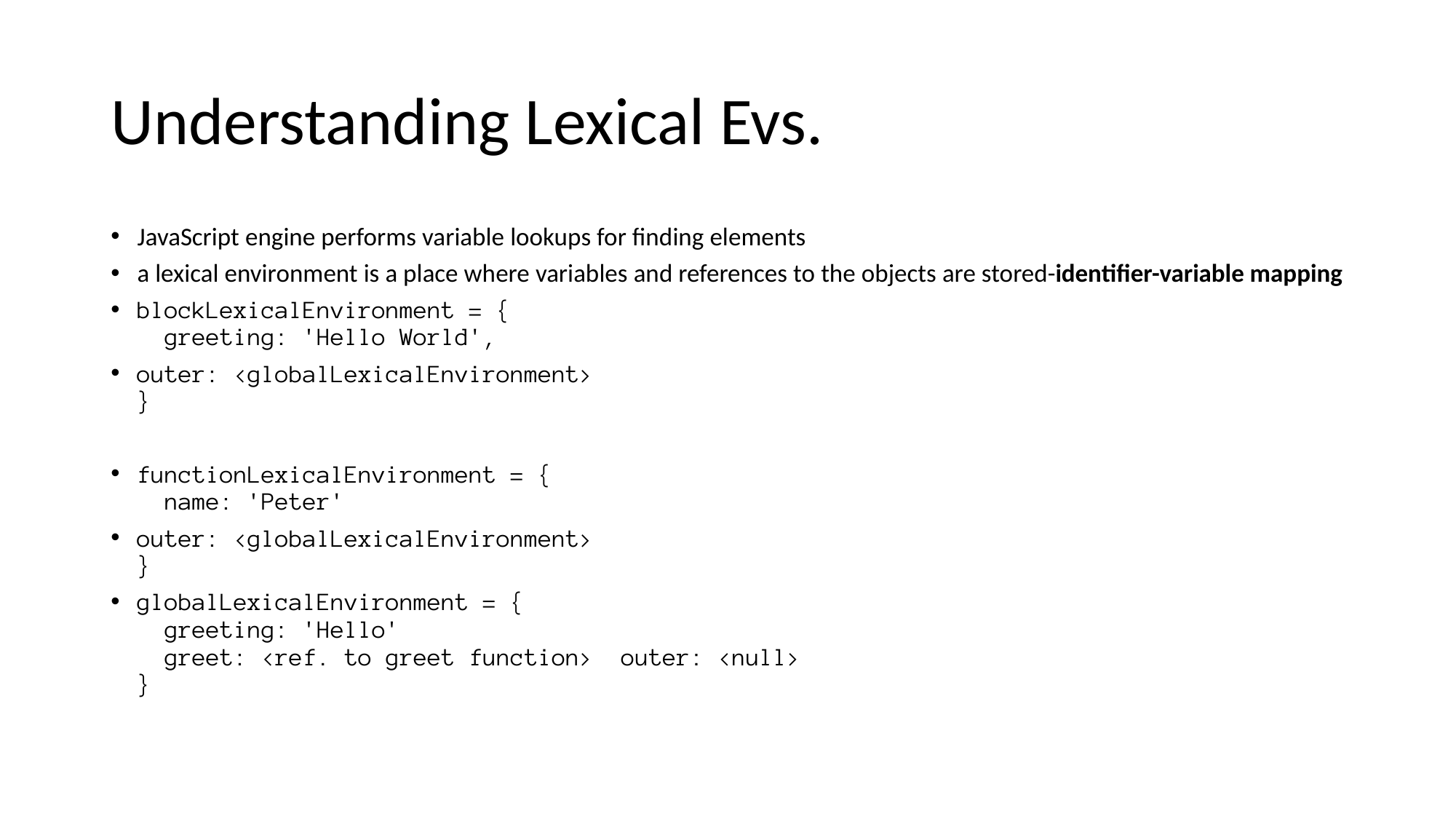

# Understanding Lexical Evs.
JavaScript engine performs variable lookups for finding elements
a lexical environment is a place where variables and references to the objects are stored-identifier-variable mapping
blockLexicalEnvironment = {
  greeting: 'Hello World',
outer: <globalLexicalEnvironment>
}

functionLexicalEnvironment = {
  name: 'Peter'
outer: <globalLexicalEnvironment>
}
globalLexicalEnvironment = {
  greeting: 'Hello'
  greet: <ref. to greet function>  outer: <null>
}